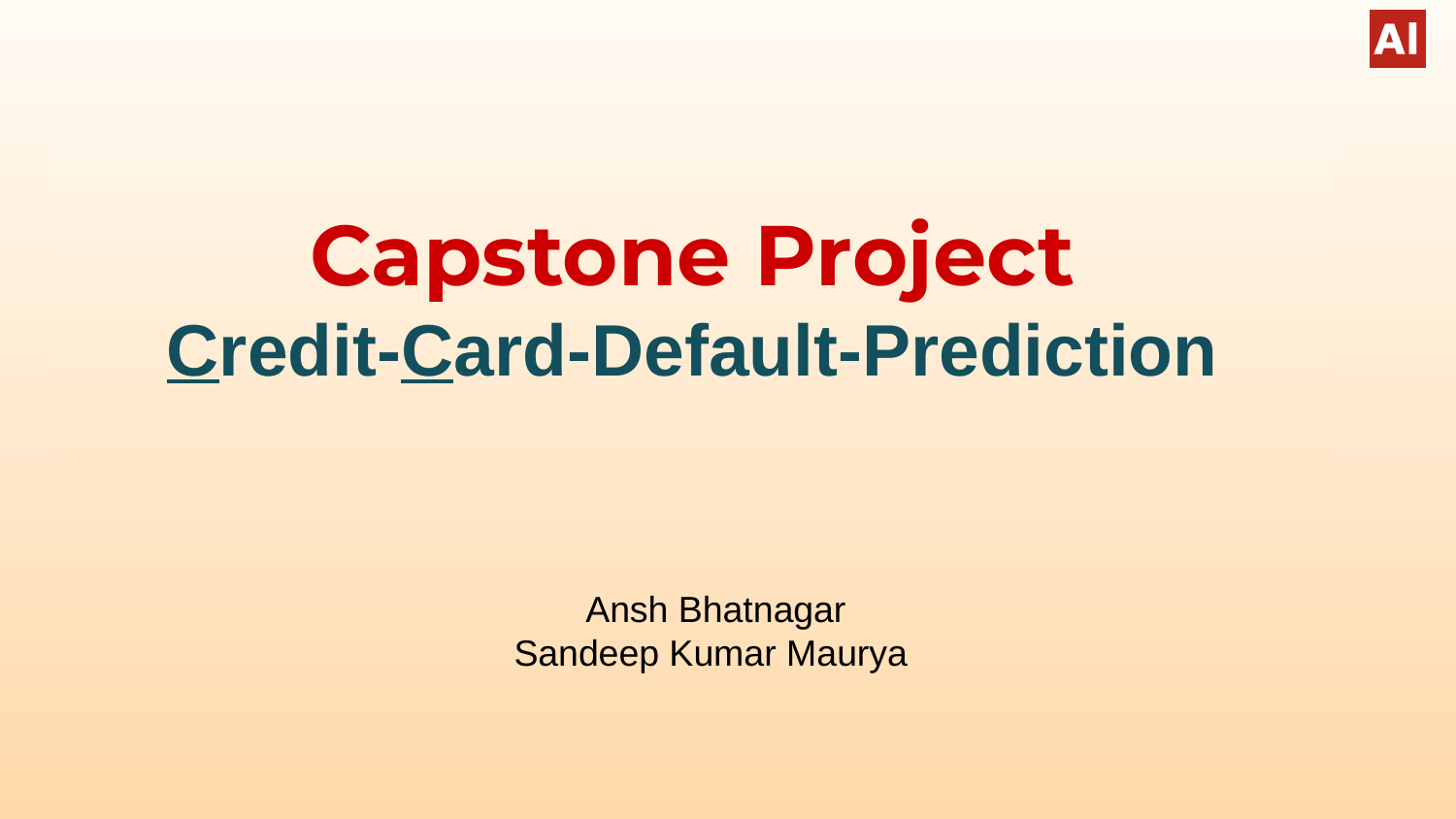

# Capstone Project
Credit-Card-Default-Prediction

Ansh Bhatnagar
Sandeep Kumar Maurya